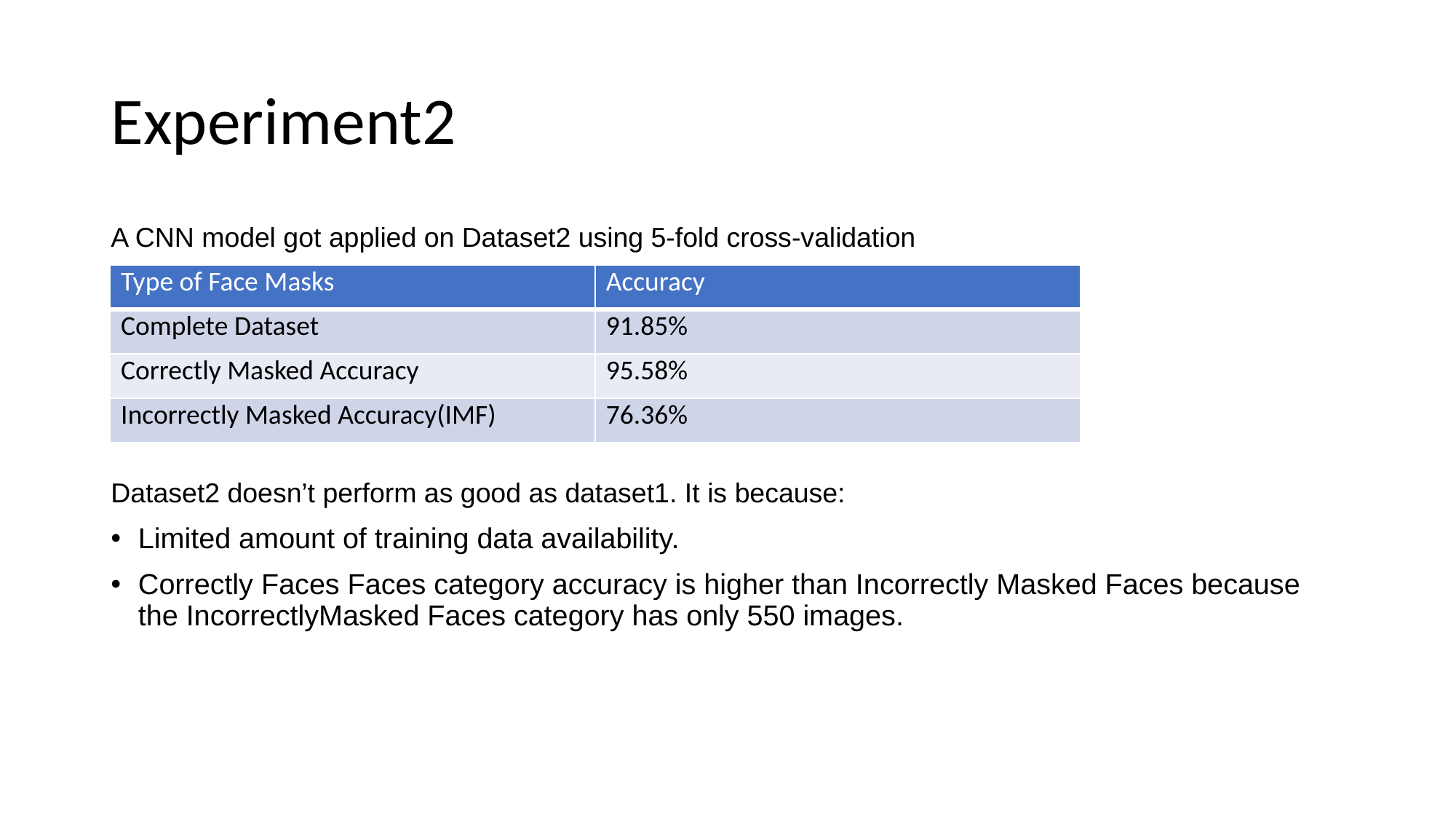

# Experiment2
A CNN model got applied on Dataset2 using 5-fold cross-validation

Dataset2 doesn’t perform as good as dataset1. It is because:
Limited amount of training data availability.
Correctly Faces Faces category accuracy is higher than Incorrectly Masked Faces because the IncorrectlyMasked Faces category has only 550 images.

| Type of Face Masks | Accuracy |
| --- | --- |
| Complete Dataset | 91.85% |
| Correctly Masked Accuracy | 95.58% |
| Incorrectly Masked Accuracy(IMF) | 76.36% |